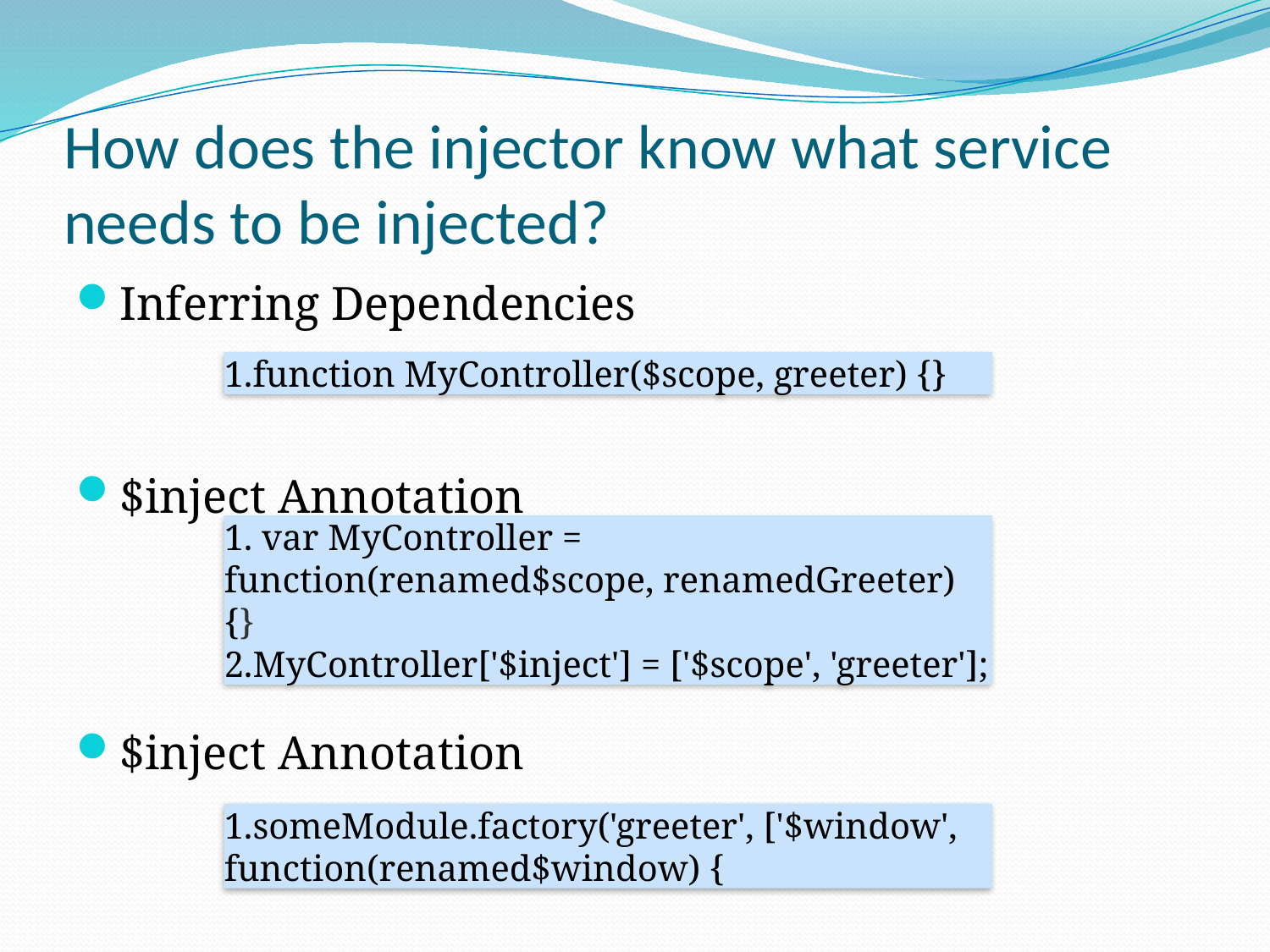

# How does the injector know what service needs to be injected?
Inferring Dependencies

$inject Annotation

$inject Annotation

function MyController($scope, greeter) {}
 var MyController = function(renamed$scope, renamedGreeter) {}
MyController['$inject'] = ['$scope', 'greeter'];
someModule.factory('greeter', ['$window', function(renamed$window) {